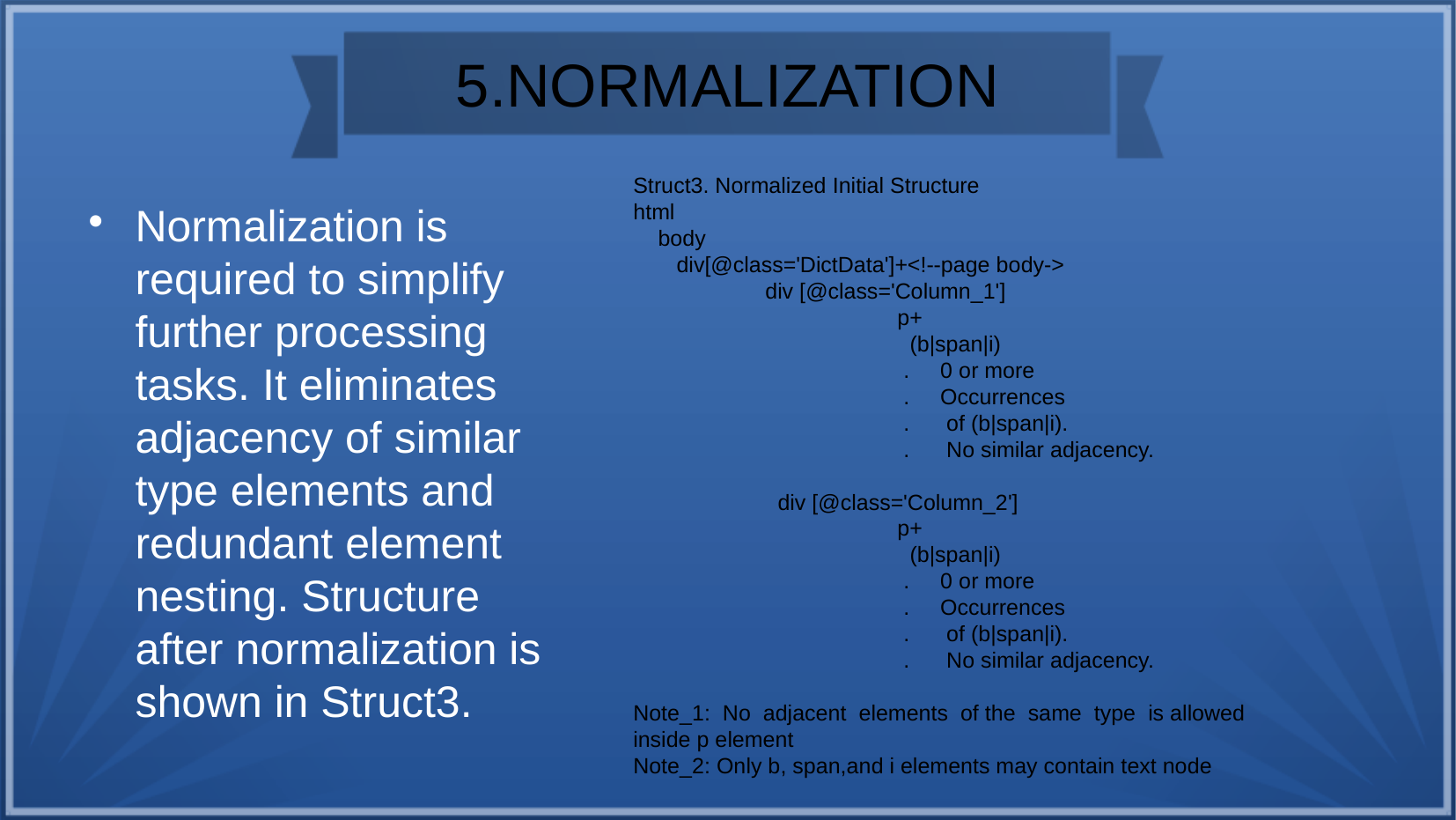

5.NORMALIZATION
Struct3. Normalized Initial Structure
html
    body
       div[@class='DictData']+<!--page body->
	div [@class='Column_1']
		p+
	   	  (b|span|i)
		 .     0 or more
		 .     Occurrences
		 .      of (b|span|i).
		 .      No similar adjacency.

	  div [@class='Column_2']
		p+
	   	  (b|span|i)
		 .     0 or more
		 .     Occurrences
		 .      of (b|span|i).
		 .      No similar adjacency.

Note_1:  No  adjacent  elements  of the  same  type  is allowed inside p element
Note_2: Only b, span,and i elements may contain text node
Normalization is required to simplify further processing tasks. It eliminates adjacency of similar type elements and redundant element nesting. Structure after normalization is shown in Struct3.